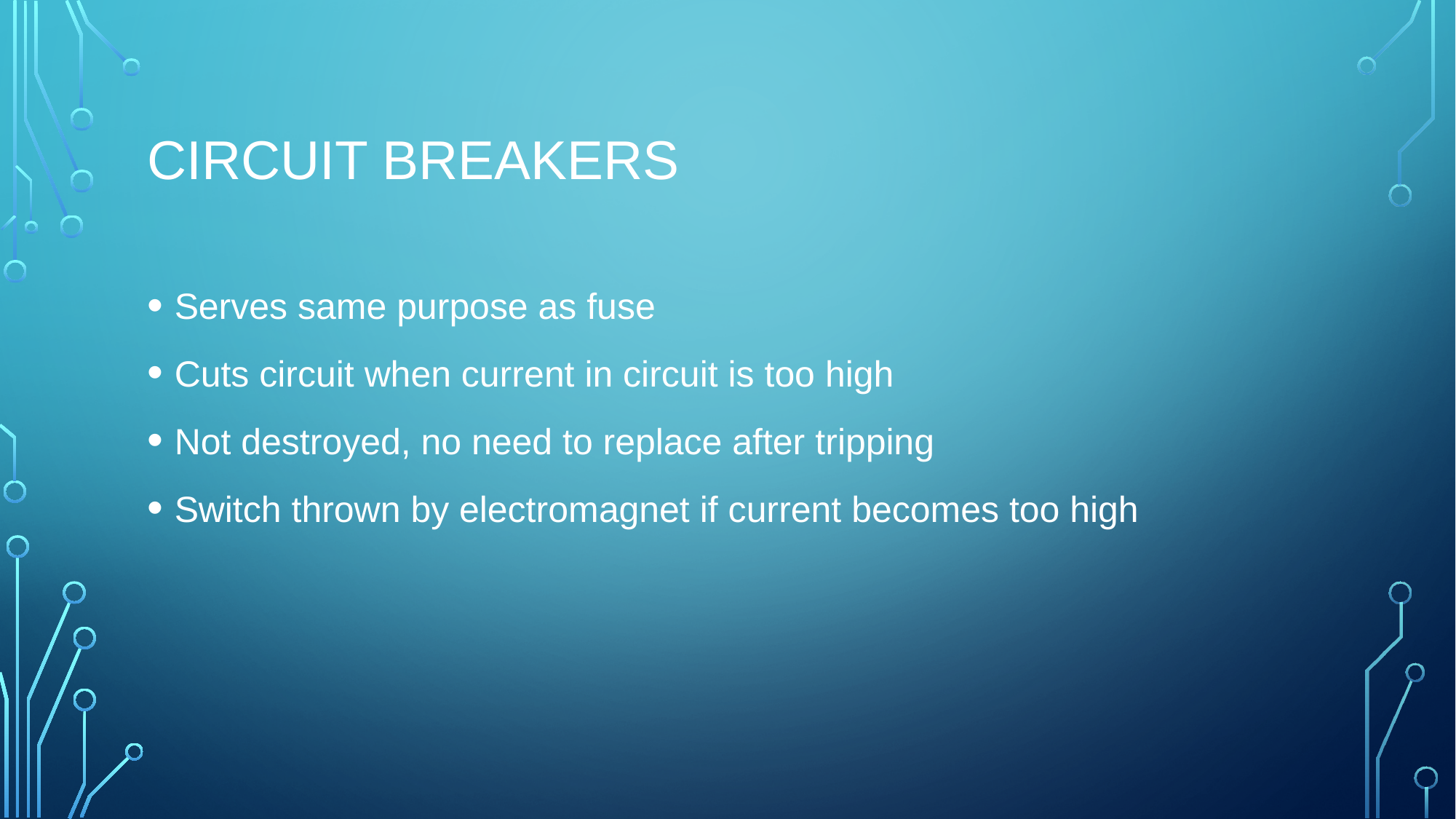

# Circuit breakers
Serves same purpose as fuse
Cuts circuit when current in circuit is too high
Not destroyed, no need to replace after tripping
Switch thrown by electromagnet if current becomes too high